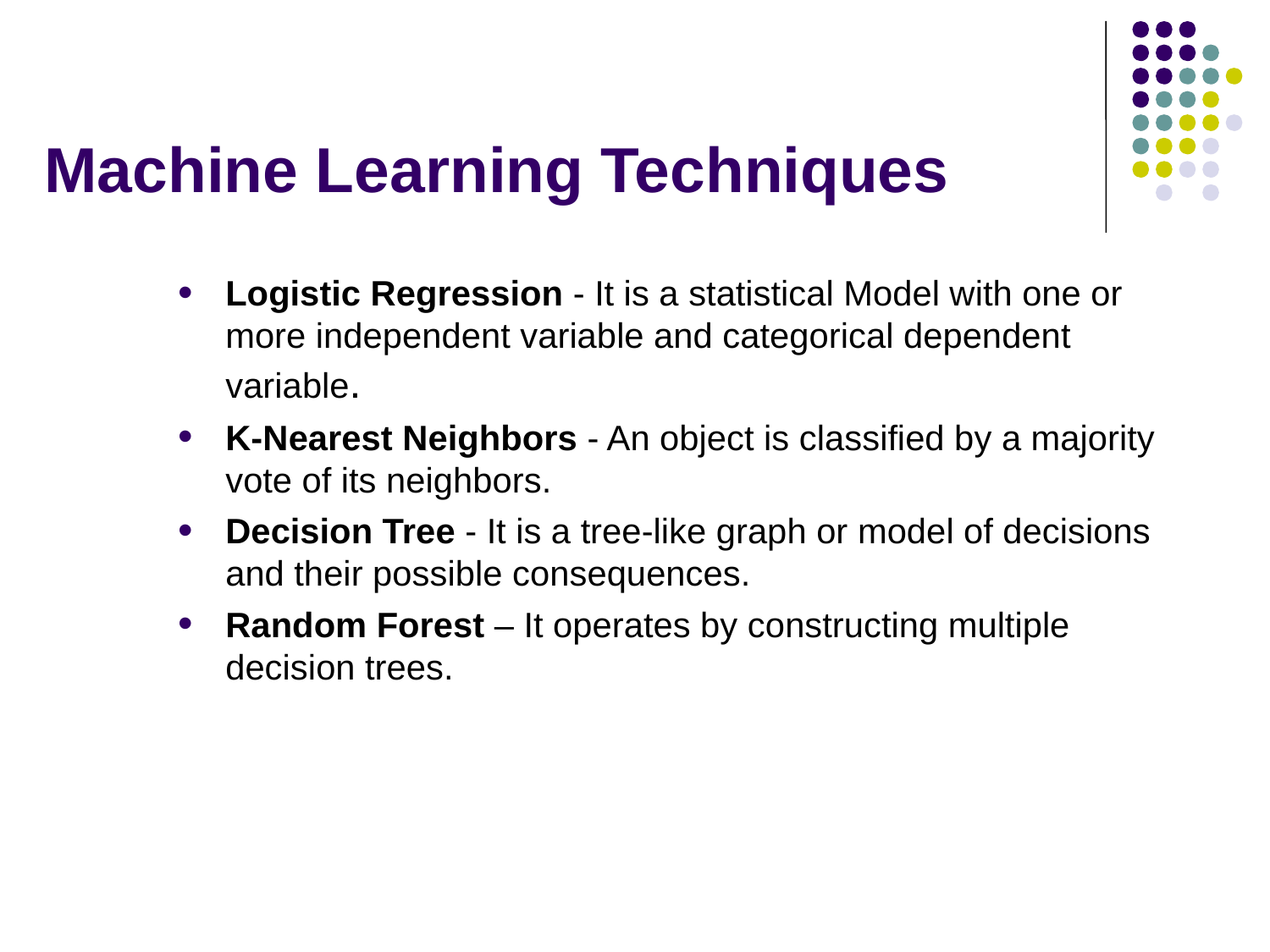

# Machine Learning Techniques

Logistic Regression - It is a statistical Model with one or more independent variable and categorical dependent variable.
K-Nearest Neighbors - An object is classified by a majority vote of its neighbors.
Decision Tree - It is a tree-like graph or model of decisions and their possible consequences.
Random Forest – It operates by constructing multiple decision trees.